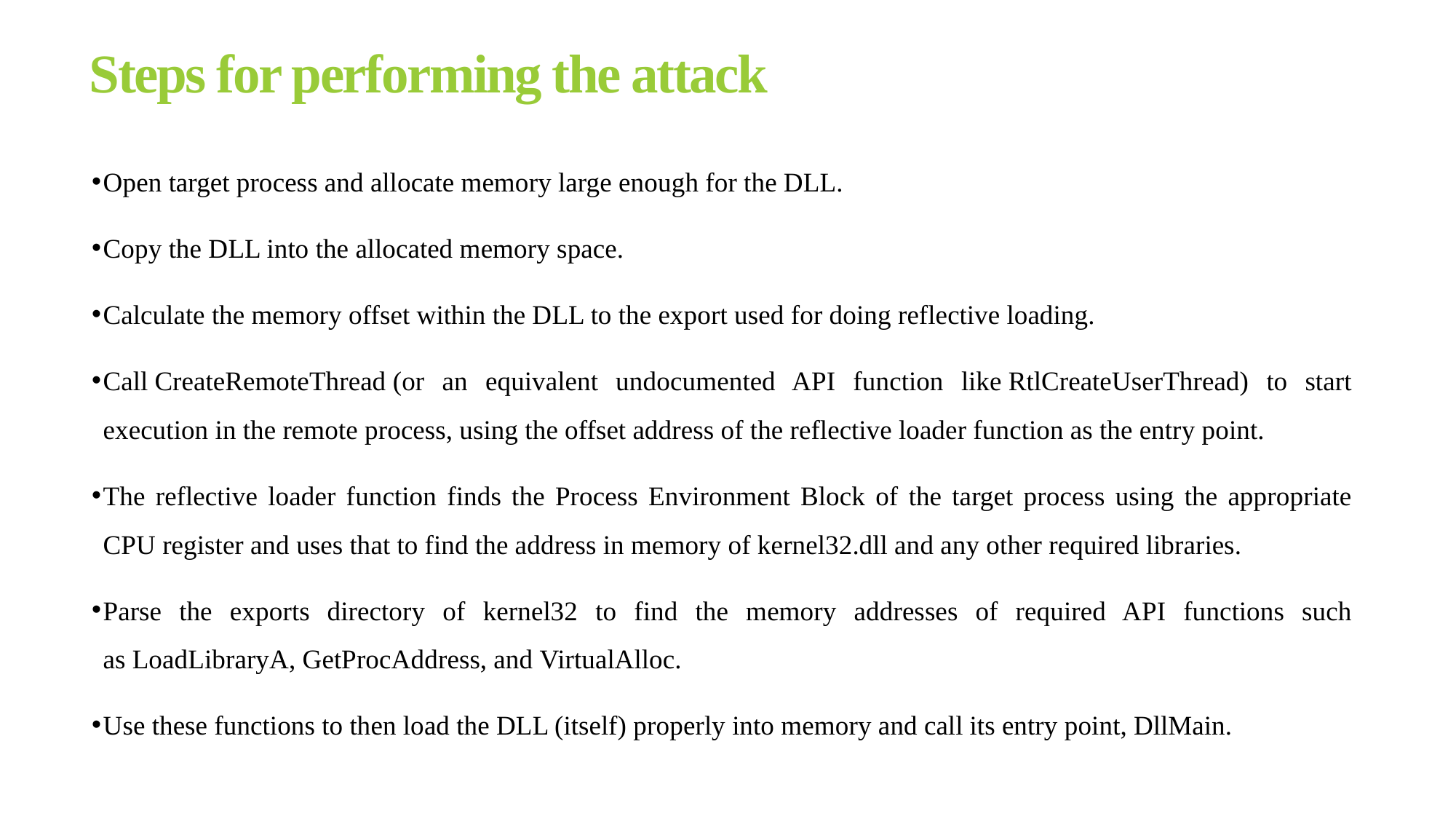

# Steps for performing the attack
Open target process and allocate memory large enough for the DLL.
Copy the DLL into the allocated memory space.
Calculate the memory offset within the DLL to the export used for doing reflective loading.
Call CreateRemoteThread (or an equivalent undocumented API function like RtlCreateUserThread) to start execution in the remote process, using the offset address of the reflective loader function as the entry point.
The reflective loader function finds the Process Environment Block of the target process using the appropriate CPU register and uses that to find the address in memory of kernel32.dll and any other required libraries.
Parse the exports directory of kernel32 to find the memory addresses of required API functions such as LoadLibraryA, GetProcAddress, and VirtualAlloc.
Use these functions to then load the DLL (itself) properly into memory and call its entry point, DllMain.